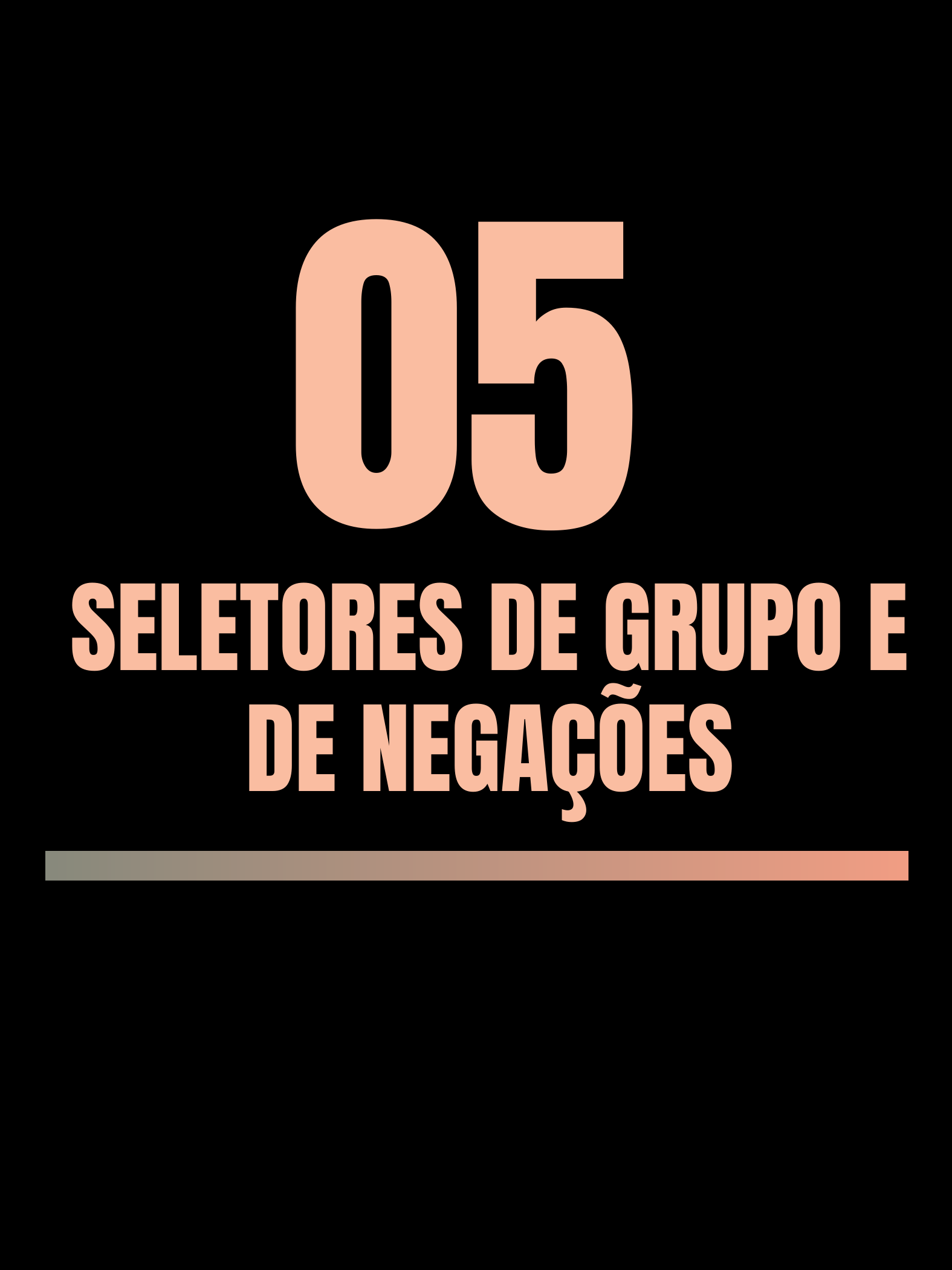

05
SELETORES DE GRUPO E DE NEGAÇÕES

CSS Ronin Seletores - Gabriel Peters
16